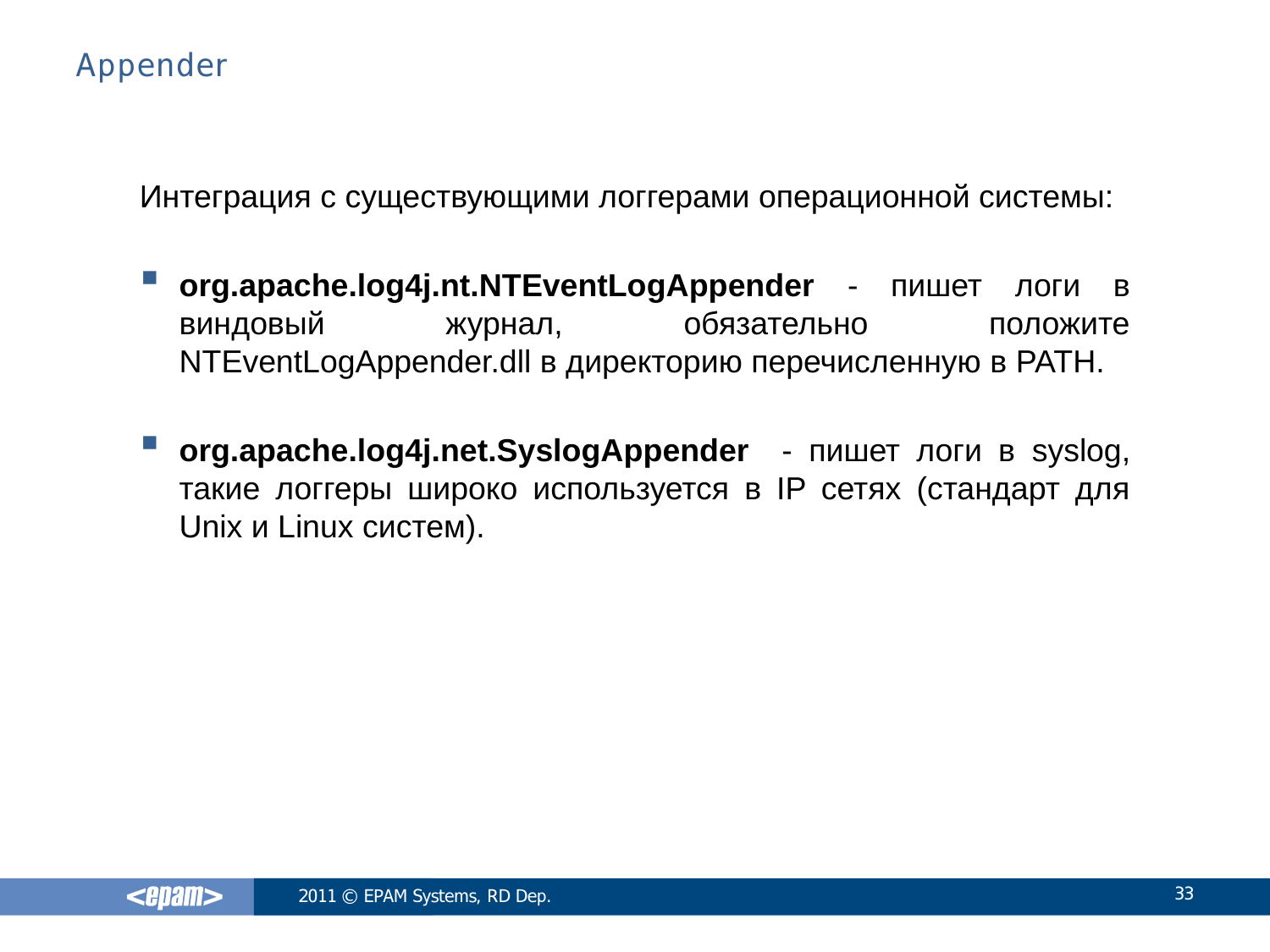

# Appender
Интеграция с существующими логгерами операционной системы:

org.apache.log4j.nt.NTEventLogAppender - пишет логи в виндовый журнал, обязательно положите NTEventLogAppender.dll в директорию перечисленную в PATH.

org.apache.log4j.net.SyslogAppender  - пишет логи в syslog, такие логгеры широко используется в IP сетях (стандарт для Unix и Linux систем).
33
2011 © EPAM Systems, RD Dep.